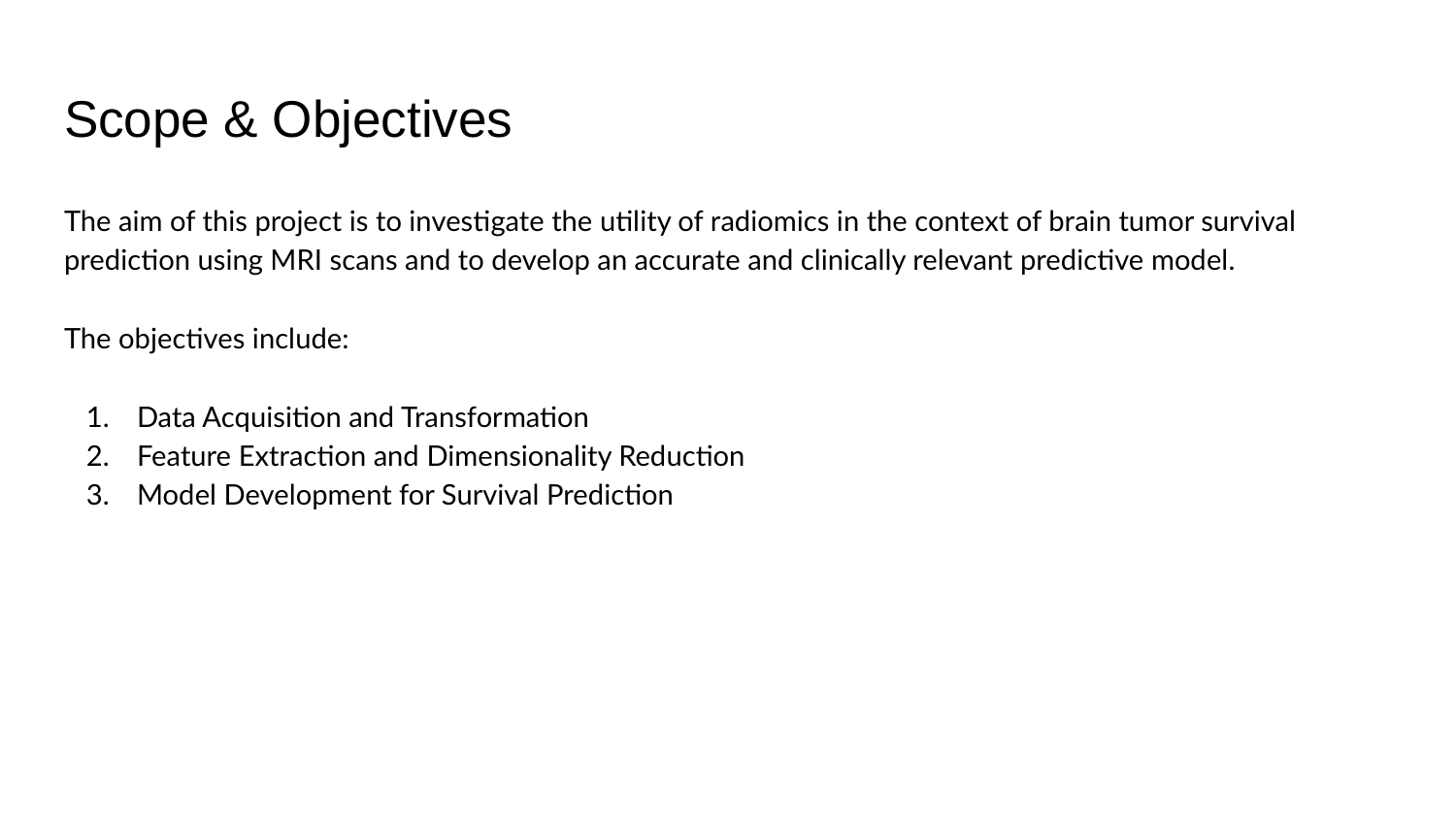

# Scope & Objectives
The aim of this project is to investigate the utility of radiomics in the context of brain tumor survival prediction using MRI scans and to develop an accurate and clinically relevant predictive model.

The objectives include:

Data Acquisition and Transformation
Feature Extraction and Dimensionality Reduction
Model Development for Survival Prediction